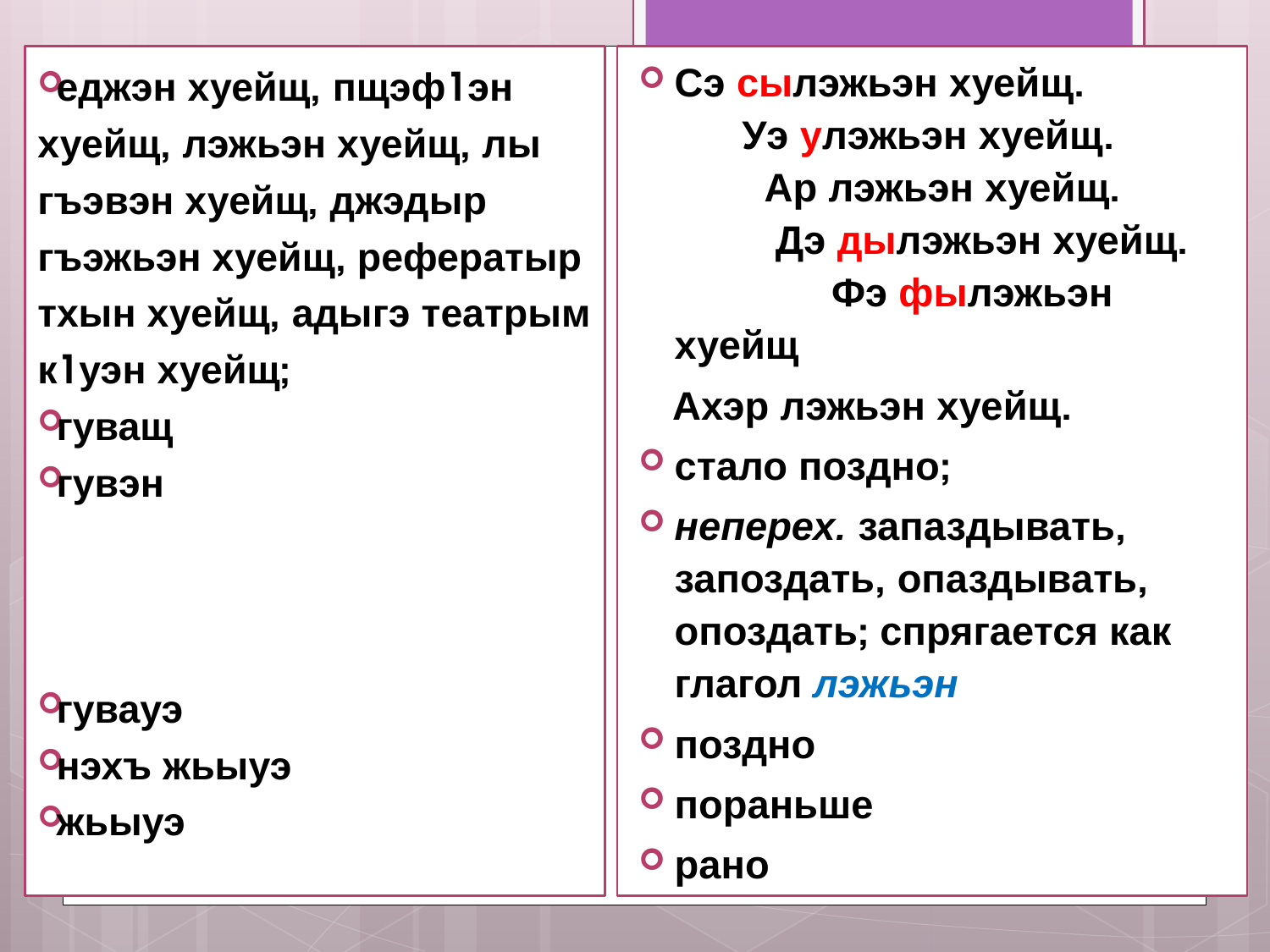

#
еджэн хуейщ, пщэф1эн хуейщ, лэжьэн хуейщ, лы гъэвэн хуейщ, джэдыр гъэжьэн хуейщ, рефератыр тхын хуейщ, адыгэ театрым к1уэн хуейщ;
гуващ
гувэн

гувауэ
нэхъ жьыуэ
жьыуэ

Сэ сылэжьэн хуейщ.                    Уэ улэжьэн хуейщ.                   Ар лэжьэн хуейщ.                    Дэ дылэжьэн хуейщ.                   Фэ фылэжьэн хуейщ
   Ахэр лэжьэн хуейщ.
стало поздно;
неперех. запаздывать, запоздать, опаздывать, опоздать; спрягается как глагол лэжьэн
поздно
пораньше
рано